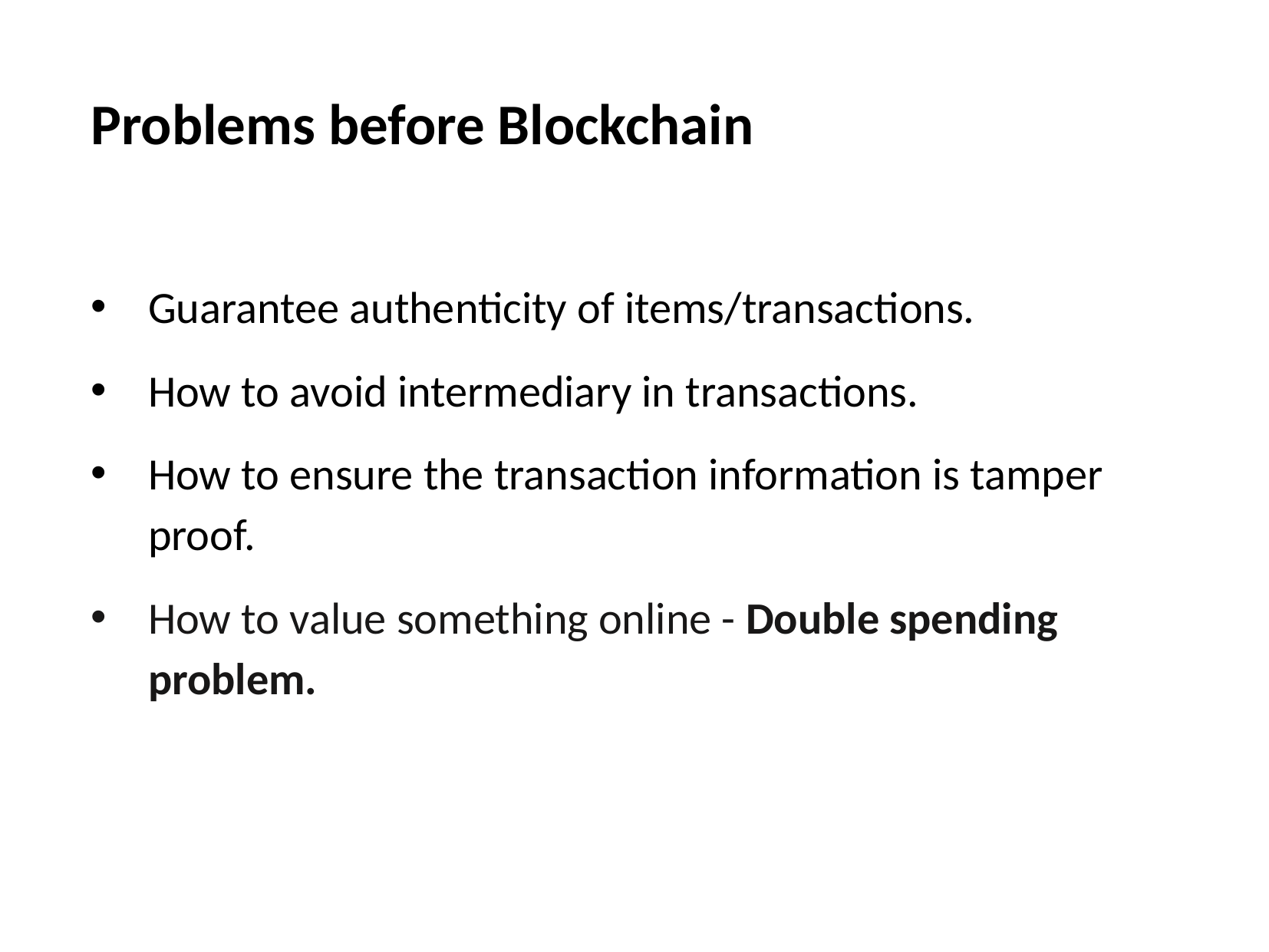

Problems before Blockchain
Guarantee authenticity of items/transactions.
How to avoid intermediary in transactions.
How to ensure the transaction information is tamper proof.
How to value something online - Double spending problem.